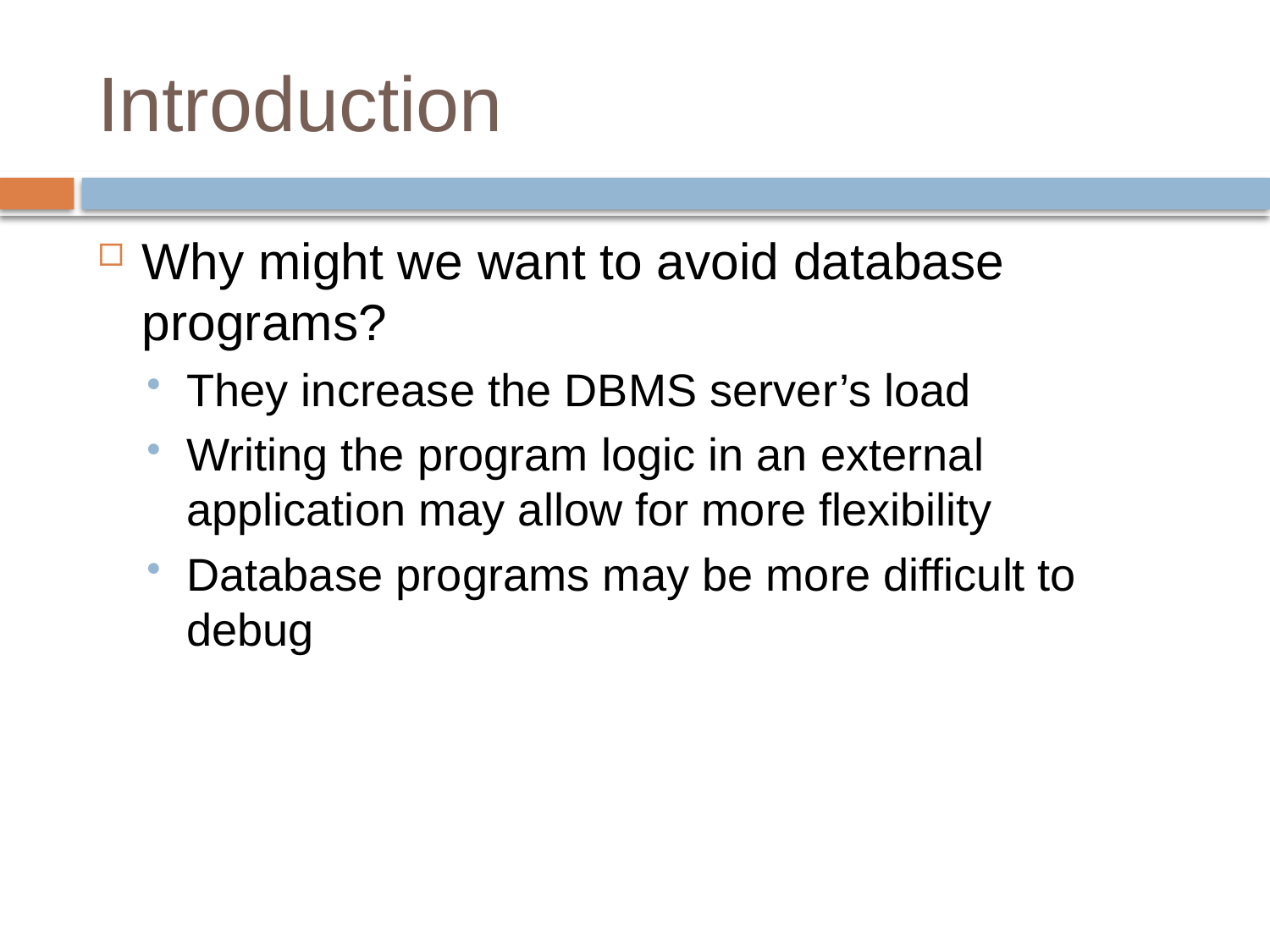

# Introduction
Why might we want to avoid database programs?
They increase the DBMS server’s load
Writing the program logic in an external application may allow for more flexibility
Database programs may be more difficult to debug